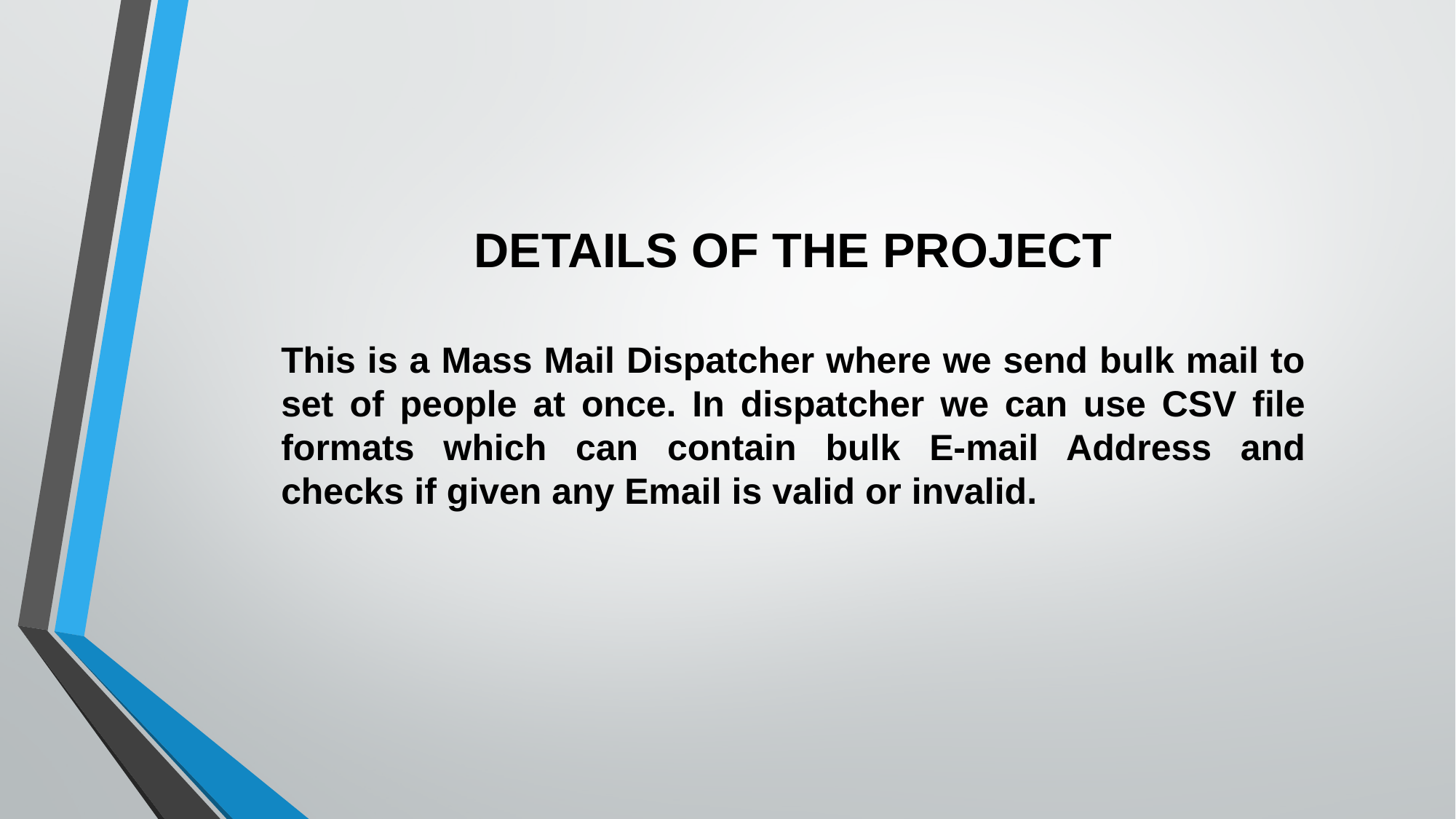

DETAILS OF THE PROJECT

This is a Mass Mail Dispatcher where we send bulk mail to set of people at once. In dispatcher we can use CSV file formats which can contain bulk E-mail Address and checks if given any Email is valid or invalid.